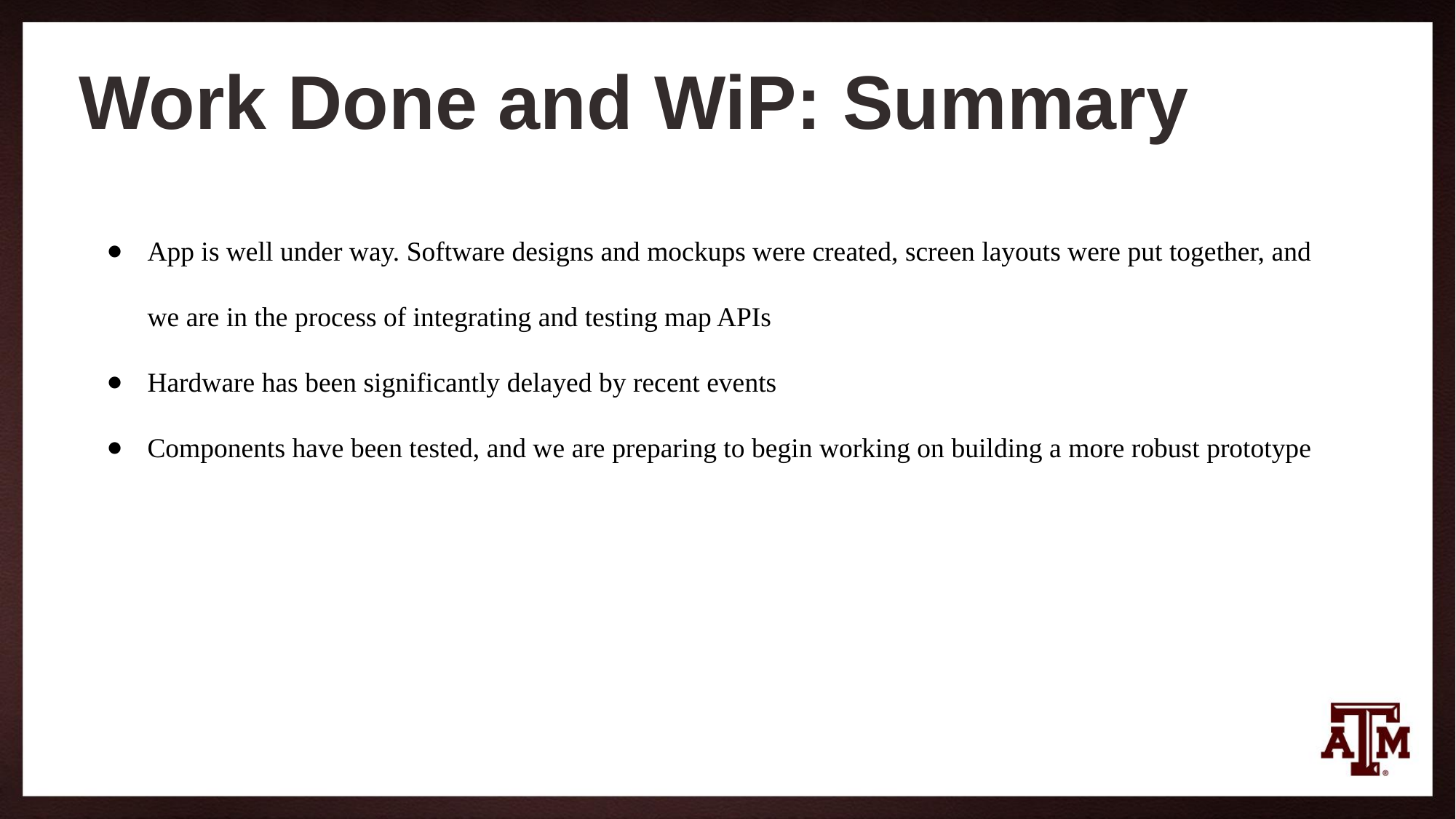

# Work Done and WiP: Summary
App is well under way. Software designs and mockups were created, screen layouts were put together, and we are in the process of integrating and testing map APIs
Hardware has been significantly delayed by recent events
Components have been tested, and we are preparing to begin working on building a more robust prototype